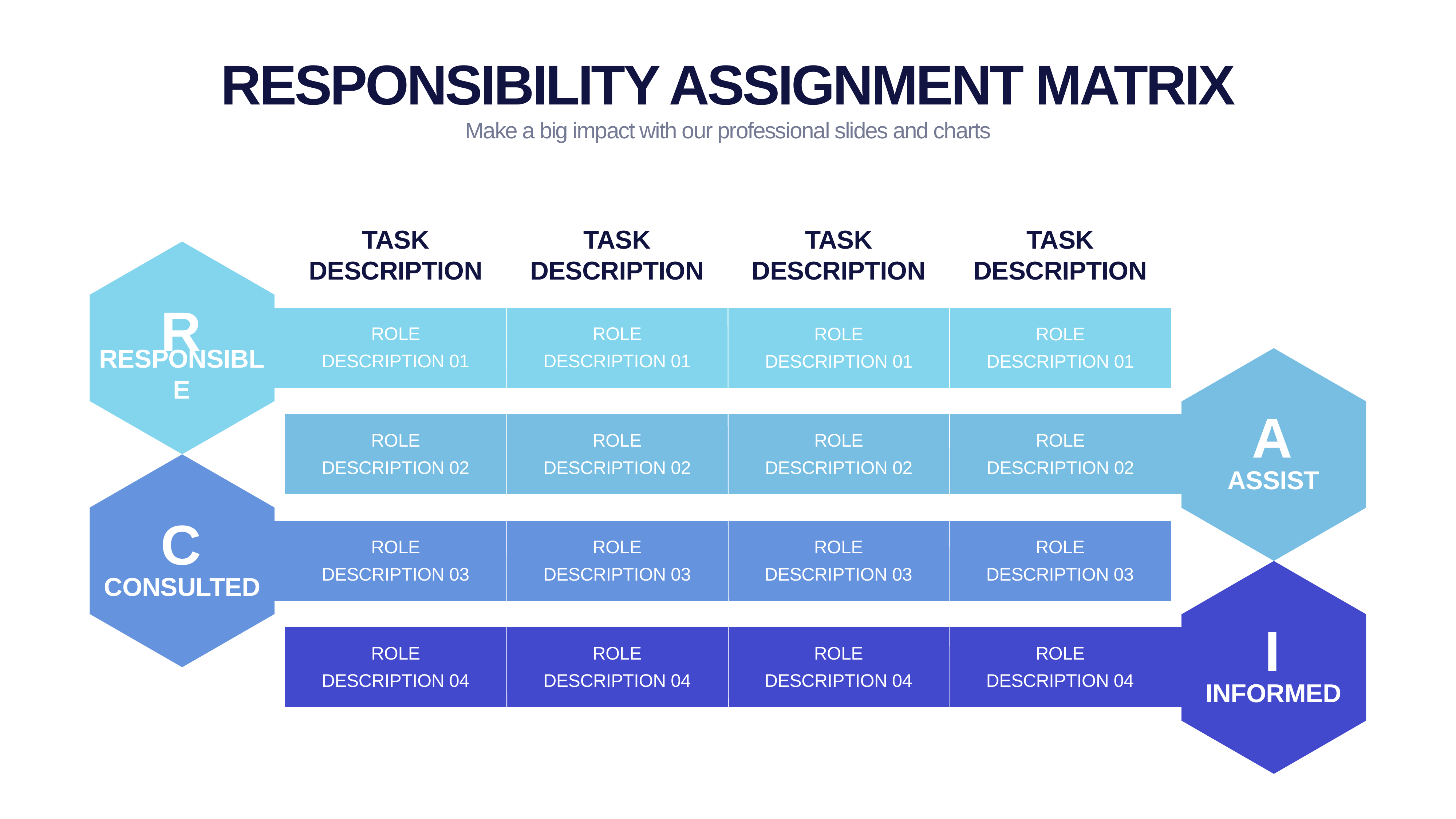

RESPONSIBILITY ASSIGNMENT MATRIX
Make a big impact with our professional slides and charts
TASK DESCRIPTION
TASK DESCRIPTION
TASK DESCRIPTION
TASK DESCRIPTION

R

ROLE DESCRIPTION 01
ROLE DESCRIPTION 01
ROLE DESCRIPTION 01
ROLE DESCRIPTION 01

RESPONSIBLE
A

ROLE DESCRIPTION 02
ROLE DESCRIPTION 02
ROLE DESCRIPTION 02
ROLE DESCRIPTION 02

ASSIST
C

ROLE DESCRIPTION 03
ROLE DESCRIPTION 03
ROLE DESCRIPTION 03
ROLE DESCRIPTION 03

CONSULTED
I

ROLE DESCRIPTION 04
ROLE DESCRIPTION 04
ROLE DESCRIPTION 04
ROLE DESCRIPTION 04
INFORMED